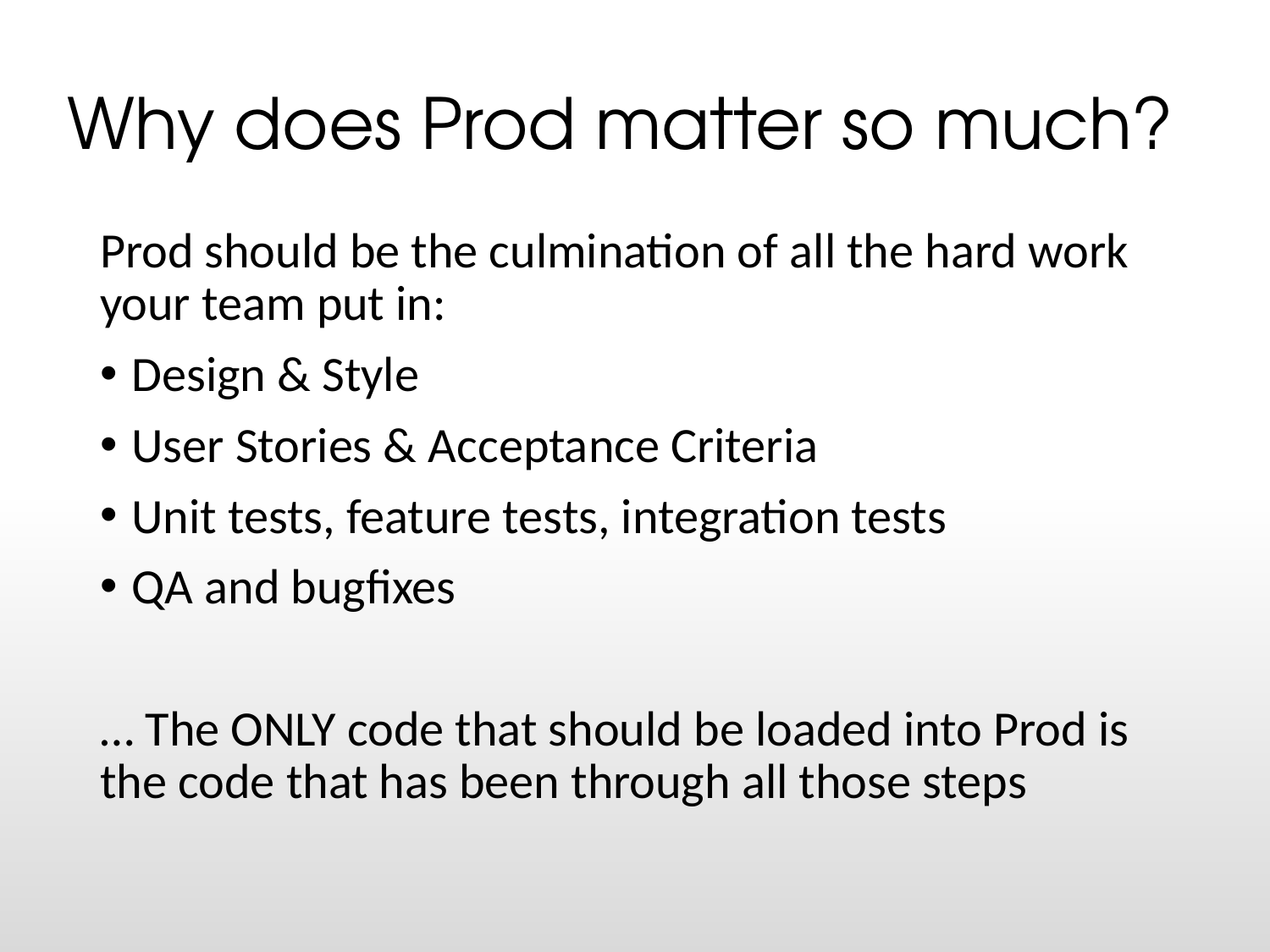

# Why does Prod matter so much?
Prod should be the culmination of all the hard work your team put in:
Design & Style
User Stories & Acceptance Criteria
Unit tests, feature tests, integration tests
QA and bugfixes

… The ONLY code that should be loaded into Prod is the code that has been through all those steps